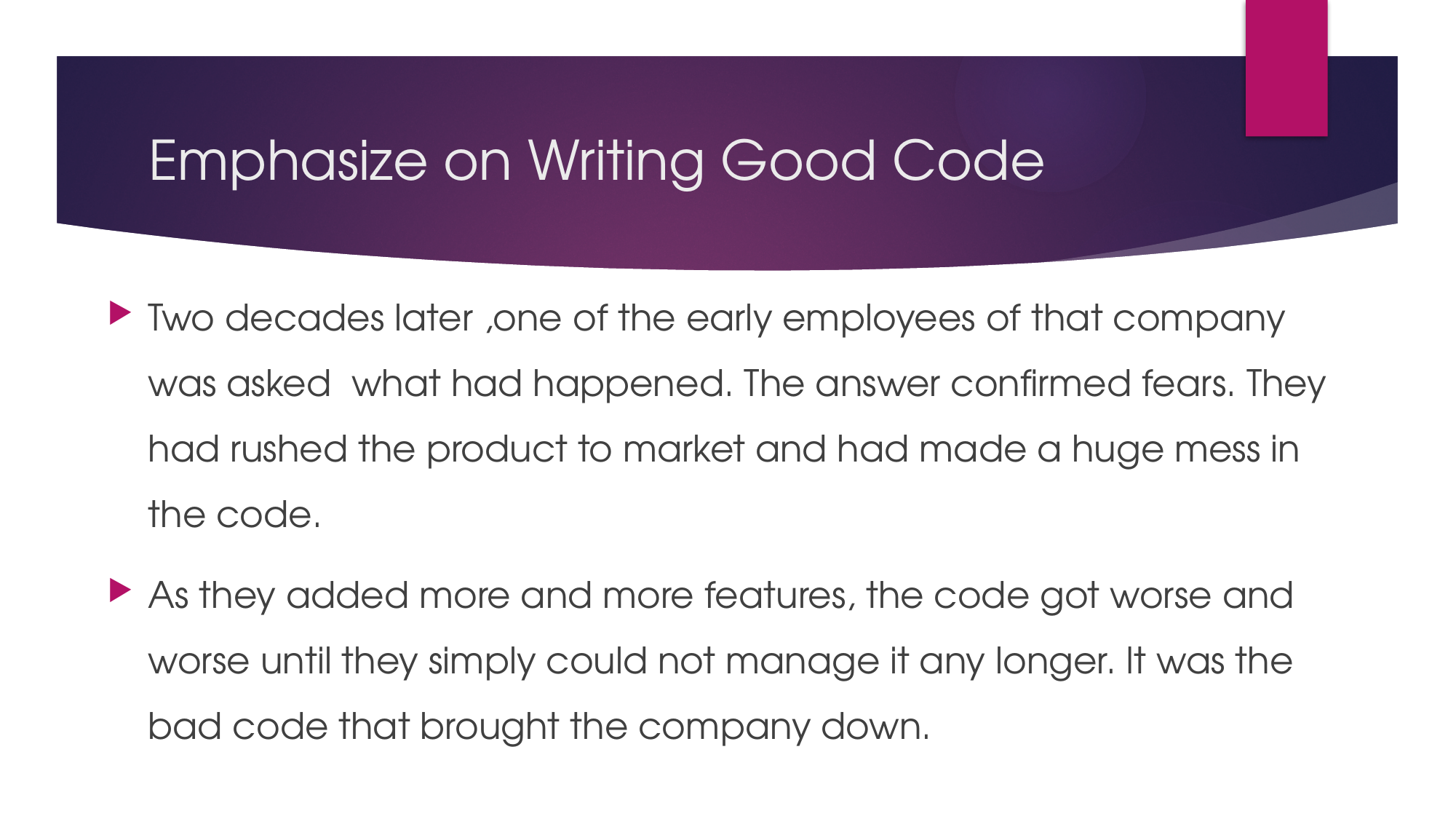

# Emphasize on Writing Good Code
Two decades later ,one of the early employees of that company was asked  what had happened. The answer confirmed fears. They had rushed the product to market and had made a huge mess in the code.
As they added more and more features, the code got worse and worse until they simply could not manage it any longer. It was the bad code that brought the company down.